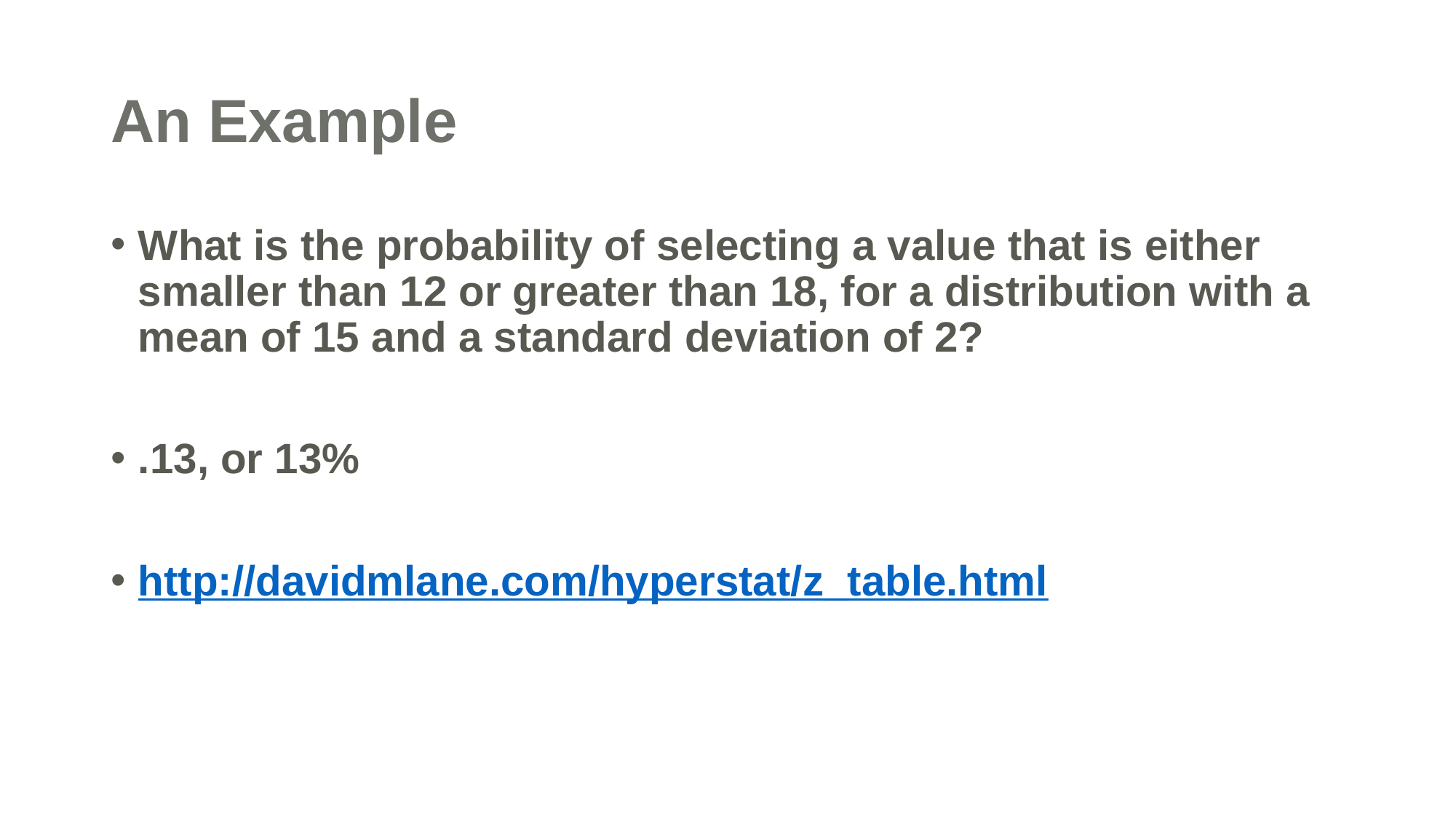

# An Example
What is the probability of selecting a value that is either smaller than 12 or greater than 18, for a distribution with a mean of 15 and a standard deviation of 2?

.13, or 13%

http://davidmlane.com/hyperstat/z_table.html